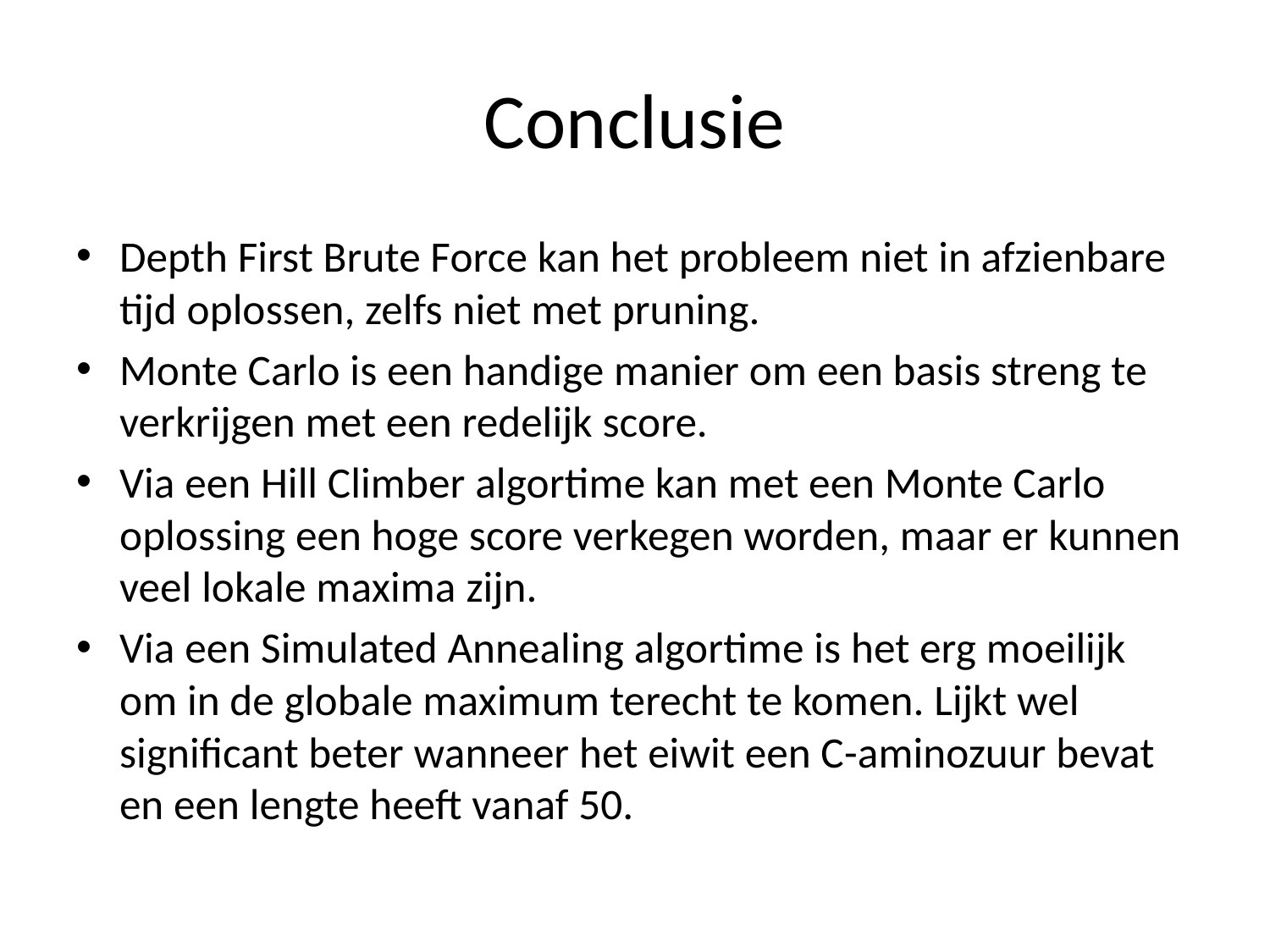

# Conclusie
Depth First Brute Force kan het probleem niet in afzienbare tijd oplossen, zelfs niet met pruning.
Monte Carlo is een handige manier om een basis streng te verkrijgen met een redelijk score.
Via een Hill Climber algortime kan met een Monte Carlo oplossing een hoge score verkegen worden, maar er kunnen veel lokale maxima zijn.
Via een Simulated Annealing algortime is het erg moeilijk om in de globale maximum terecht te komen. Lijkt wel significant beter wanneer het eiwit een C-aminozuur bevat en een lengte heeft vanaf 50.